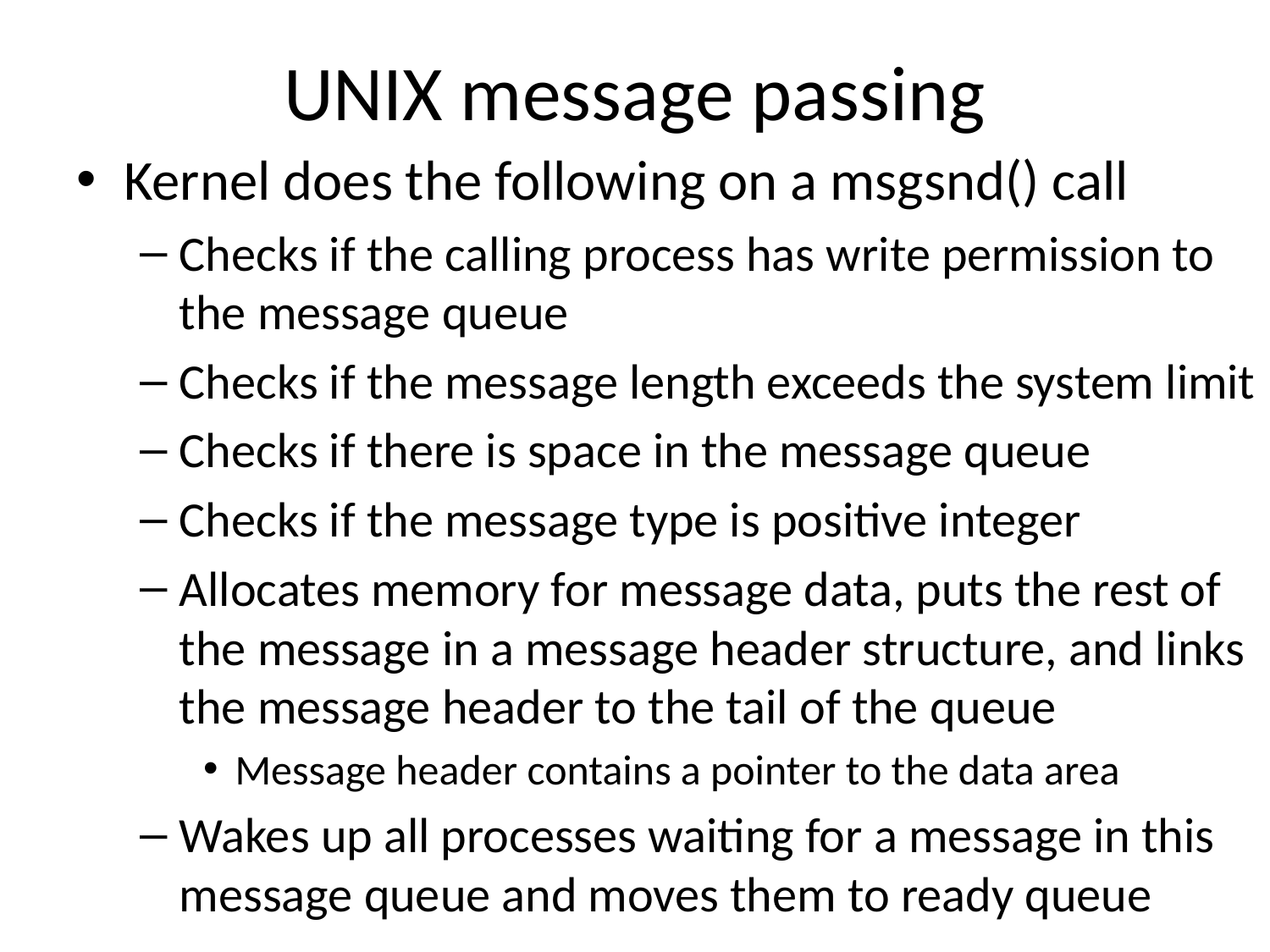

# UNIX message passing
Kernel does the following on a msgsnd() call
Checks if the calling process has write permission to the message queue
Checks if the message length exceeds the system limit
Checks if there is space in the message queue
Checks if the message type is positive integer
Allocates memory for message data, puts the rest of the message in a message header structure, and links the message header to the tail of the queue
Message header contains a pointer to the data area
Wakes up all processes waiting for a message in this message queue and moves them to ready queue